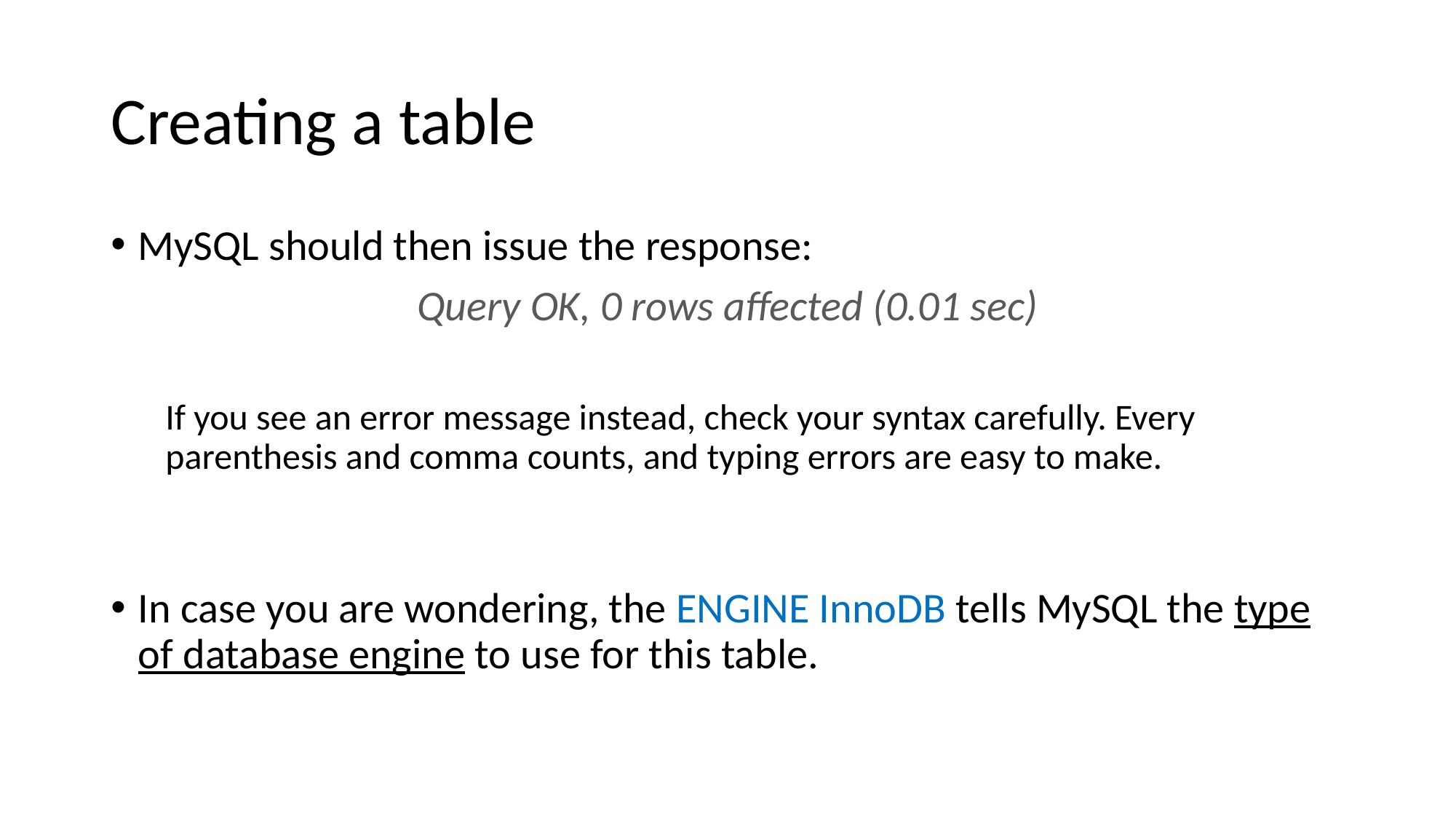

# Creating a table
MySQL should then issue the response:
Query OK, 0 rows affected (0.01 sec)

If you see an error message instead, check your syntax carefully. Every parenthesis and comma counts, and typing errors are easy to make.

In case you are wondering, the ENGINE InnoDB tells MySQL the type of database engine to use for this table.